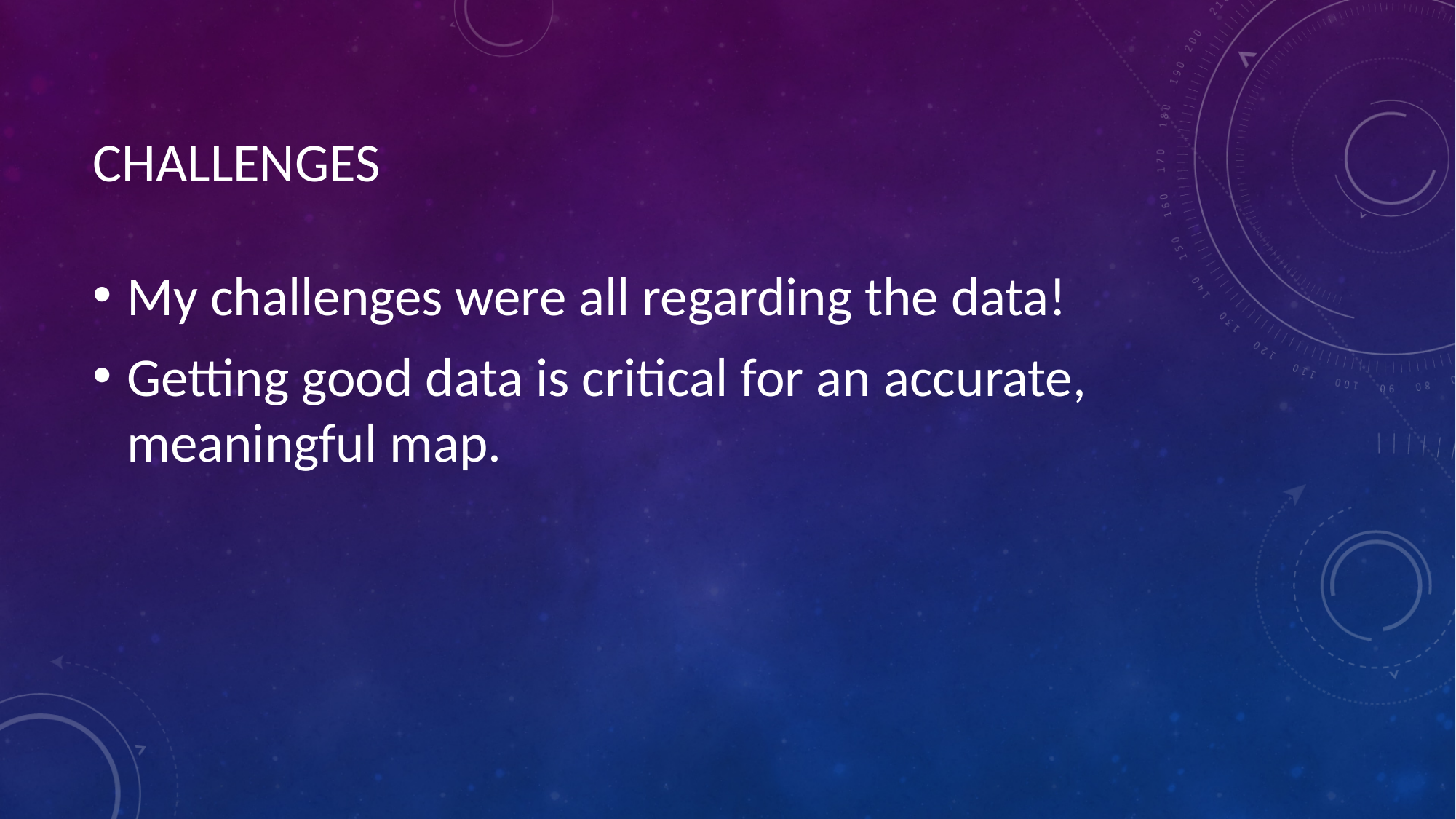

# Challenges
My challenges were all regarding the data!
Getting good data is critical for an accurate, meaningful map.